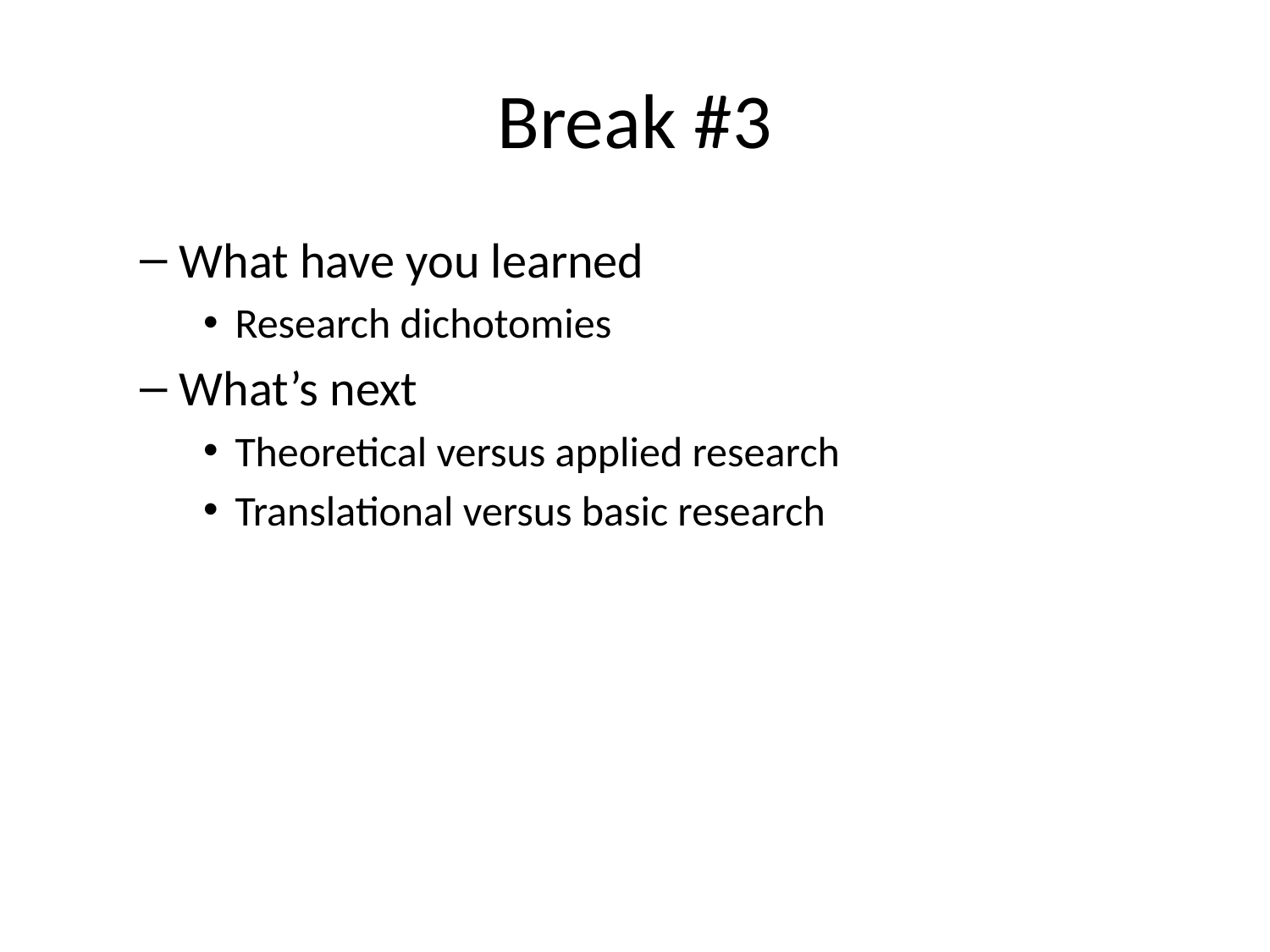

# Break #3
What have you learned
Research dichotomies
What’s next
Theoretical versus applied research
Translational versus basic research